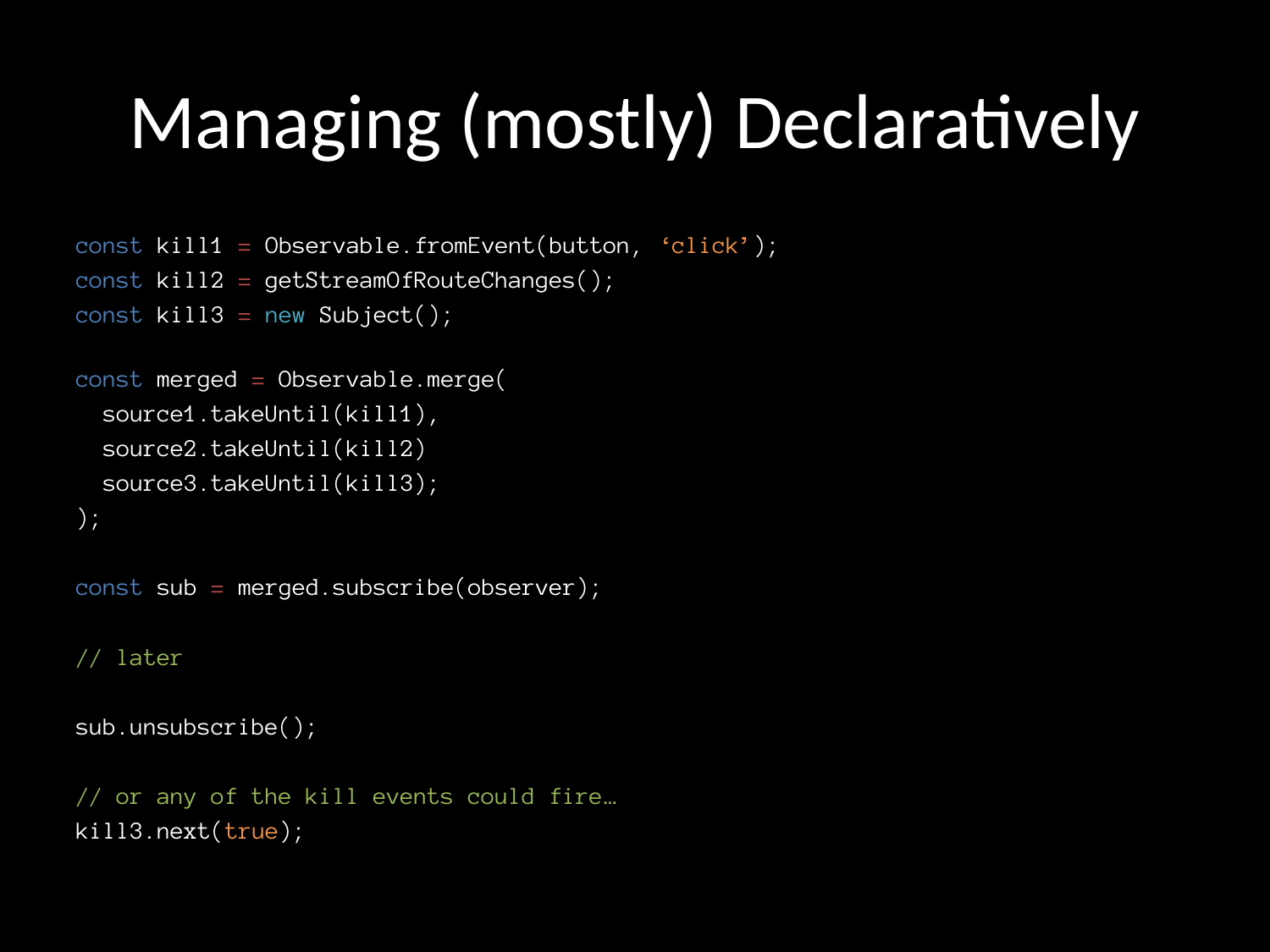

# Managing (mostly) Declaratively
const kill1 = Observable.fromEvent(button, ‘click’);
const kill2 = getStreamOfRouteChanges();
const kill3 = new Subject();
const merged = Observable.merge(
  source1.takeUntil(kill1),
  source2.takeUntil(kill2)
  source3.takeUntil(kill3);
);

const sub = merged.subscribe(observer);

// later

sub.unsubscribe();

// or any of the kill events could fire…
kill3.next(true);